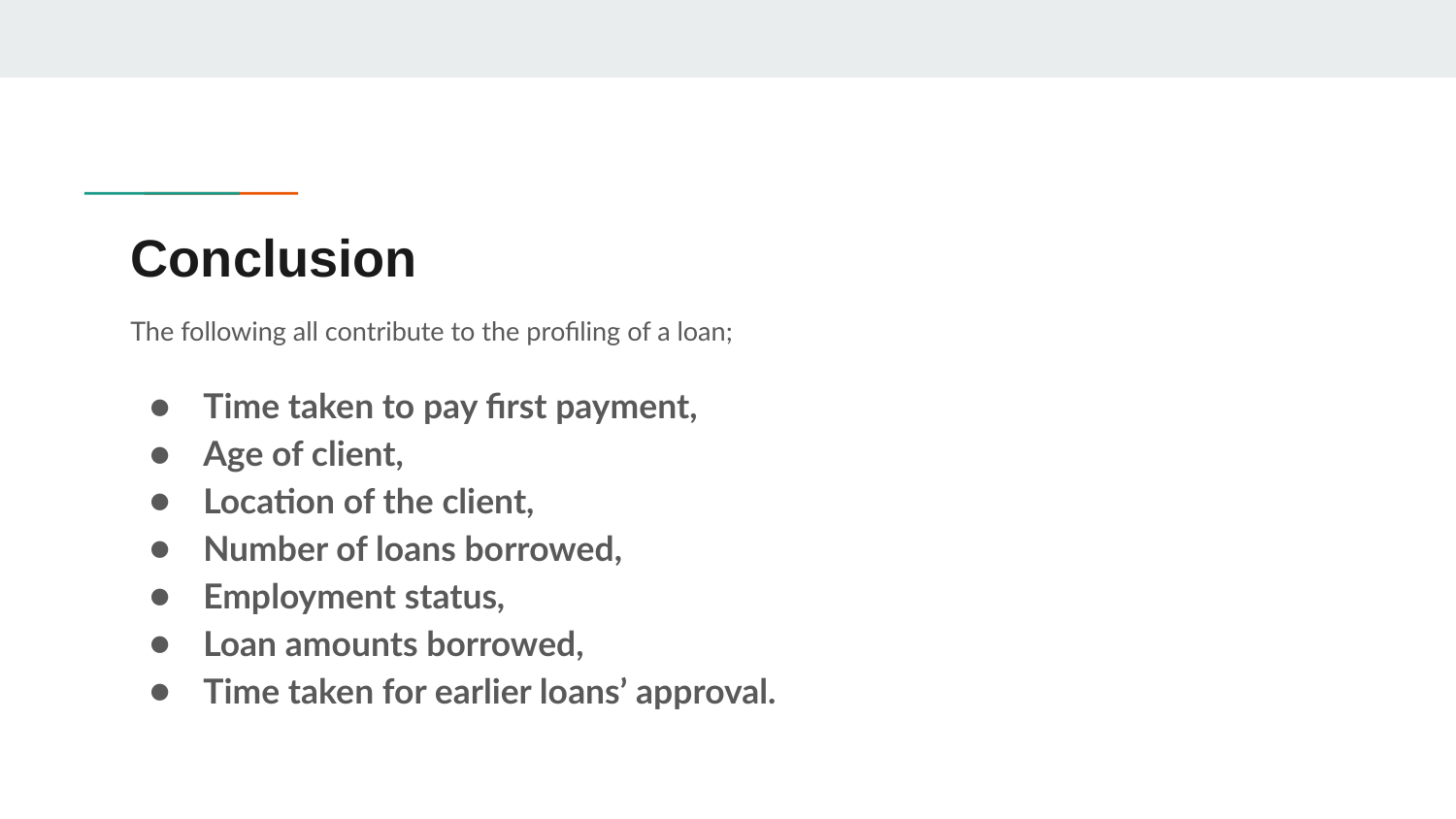

# Conclusion
The following all contribute to the profiling of a loan;
Time taken to pay first payment,
Age of client,
Location of the client,
Number of loans borrowed,
Employment status,
Loan amounts borrowed,
Time taken for earlier loans’ approval.